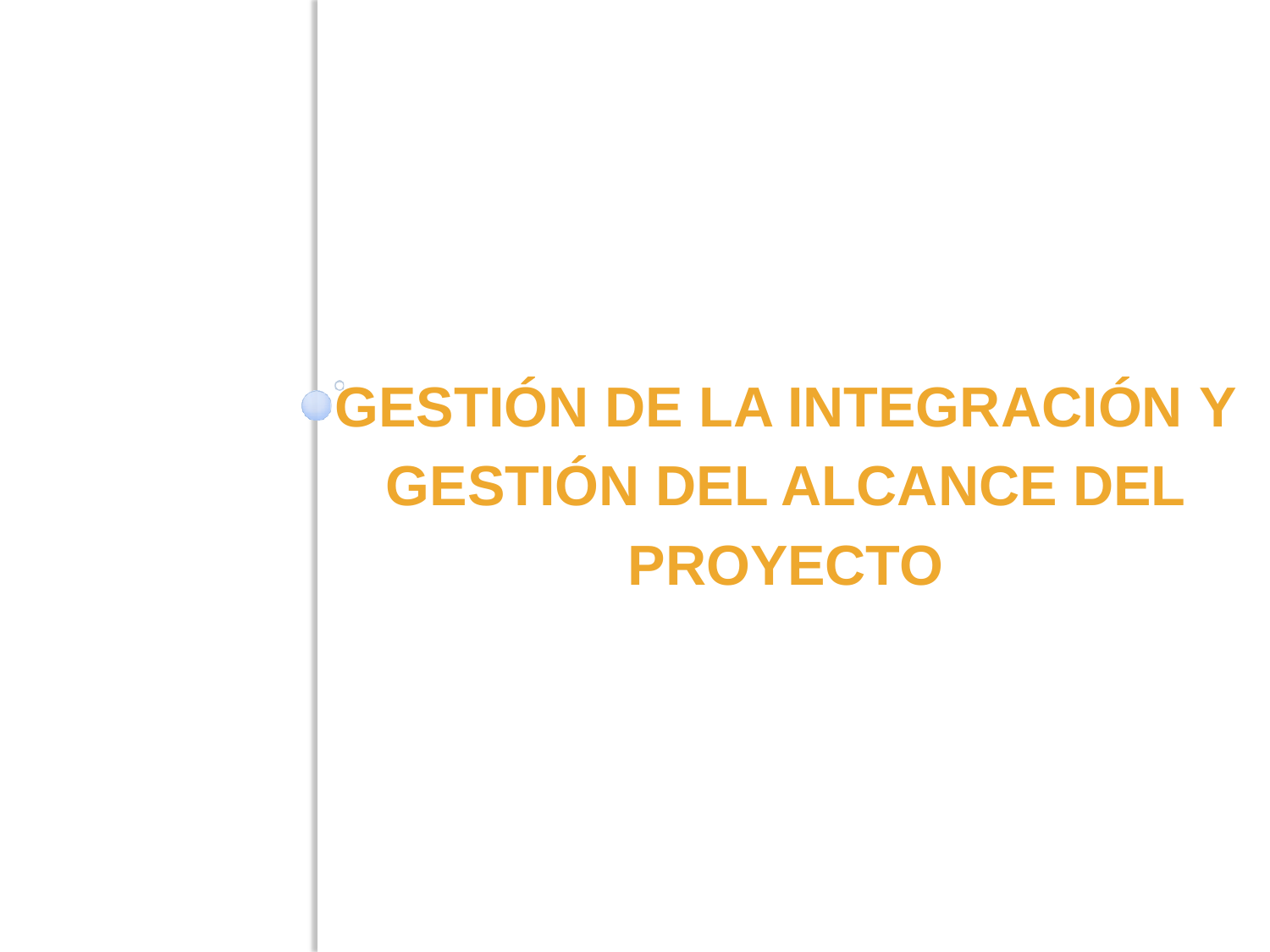

# GESTIÓN DE LA INTEGRACIÓN Y  GESTIÓN DEL ALCANCE DEL  PROYECTO